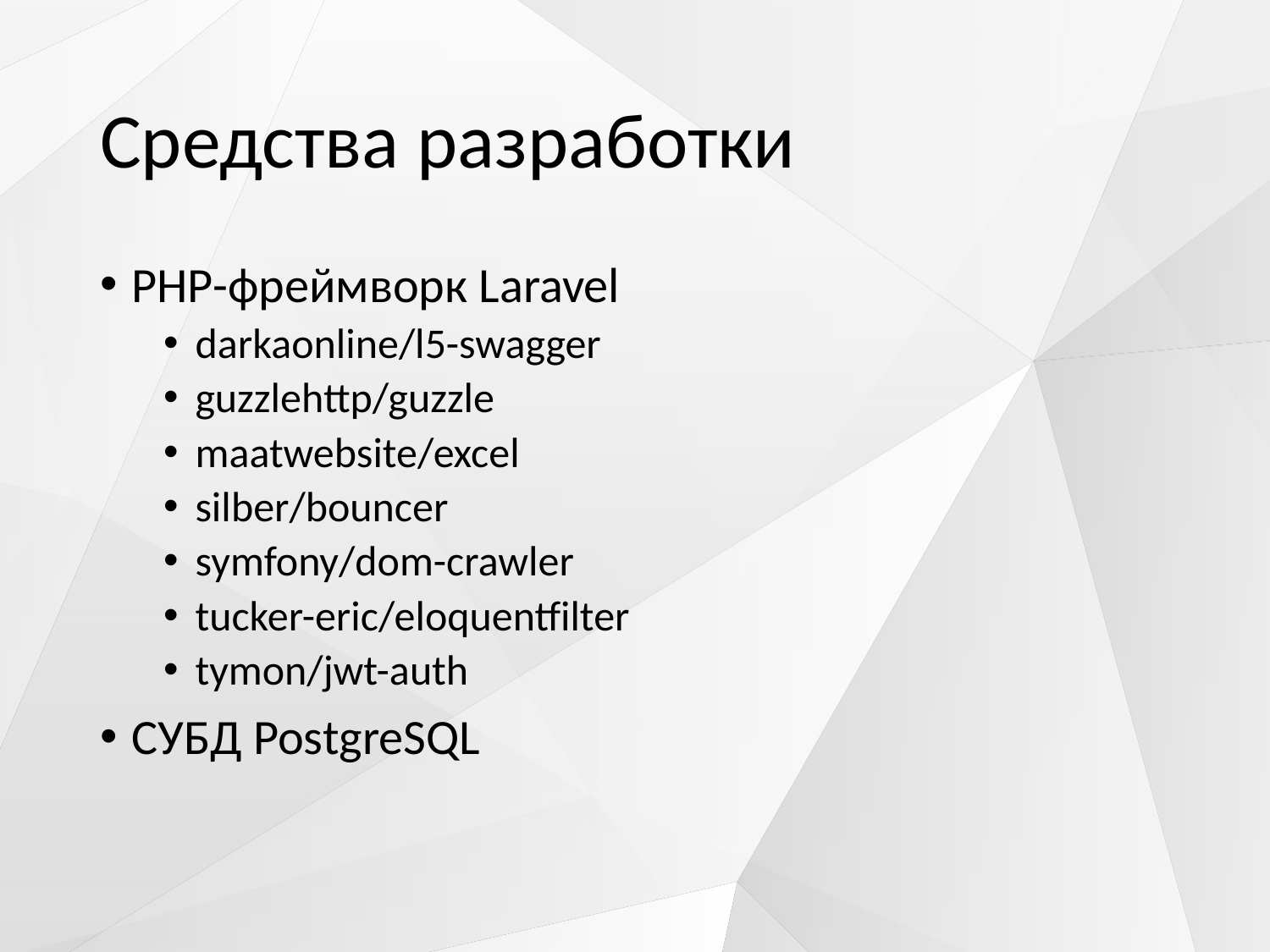

# Средства разработки​
PHP-фреймворк Laravel​
darkaonline/l5-swagger​
guzzlehttp/guzzle​
maatwebsite/excel​
silber/bouncer​
symfony/dom-crawler​
tucker-eric/eloquentfilter​
tymon/jwt-auth​
СУБД PostgreSQL​